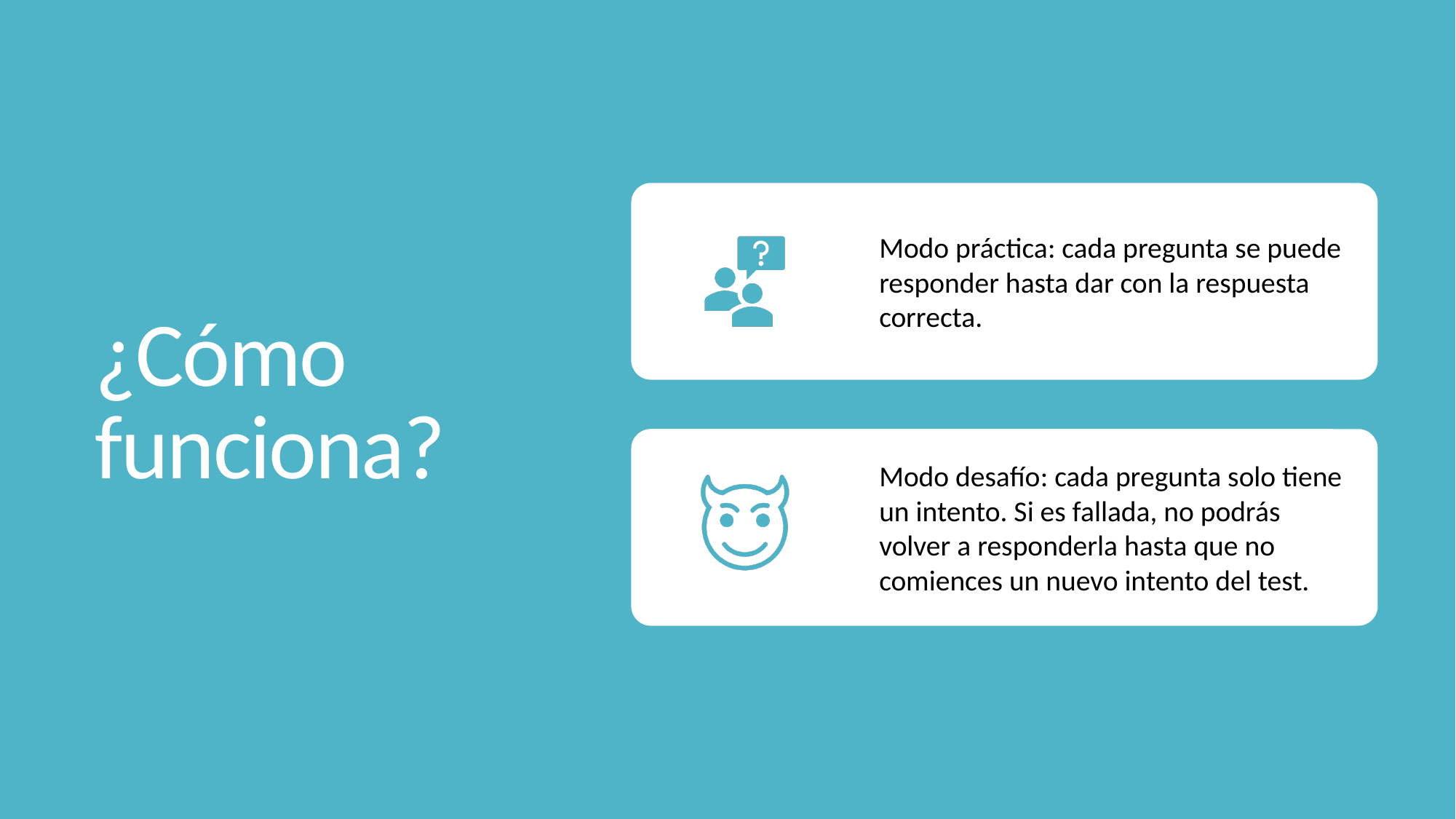

# ¿Cómo funciona?
Modo práctica: cada pregunta se puede responder hasta dar con la respuesta correcta.
Modo desafío: cada pregunta solo tiene un intento. Si es fallada, no podrás volver a responderla hasta que no comiences un nuevo intento del test.